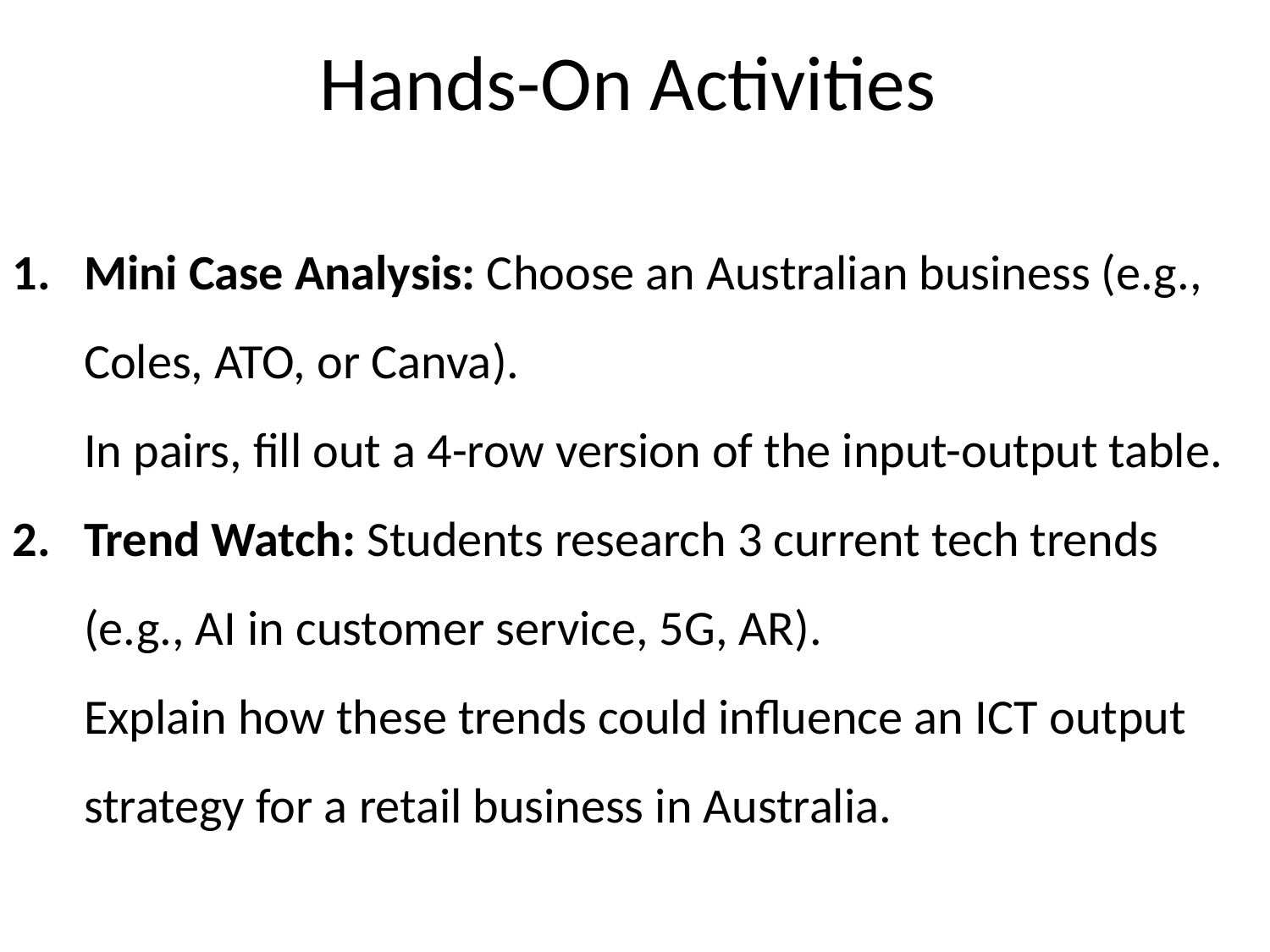

# Hands-On Activities
Mini Case Analysis: Choose an Australian business (e.g., Coles, ATO, or Canva).
In pairs, fill out a 4-row version of the input-output table.
Trend Watch: Students research 3 current tech trends (e.g., AI in customer service, 5G, AR).
Explain how these trends could influence an ICT output strategy for a retail business in Australia.